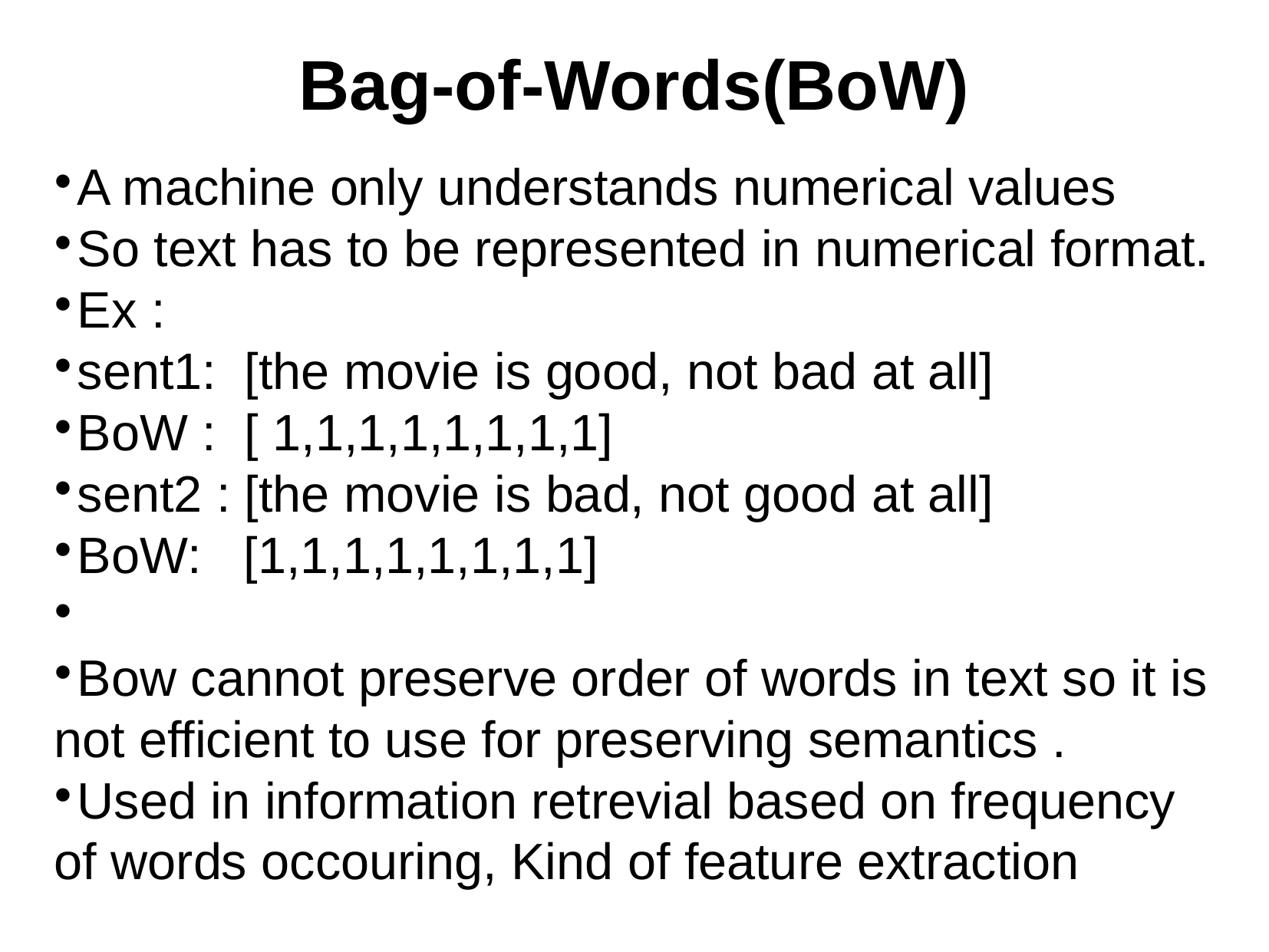

Bag-of-Words(BoW)
A machine only understands numerical values
So text has to be represented in numerical format.
Ex :
sent1:  [the movie is good, not bad at all]
BoW :  [ 1,1,1,1,1,1,1,1]
sent2 : [the movie is bad, not good at all]
BoW:   [1,1,1,1,1,1,1,1]

Bow cannot preserve order of words in text so it is not efficient to use for preserving semantics .
Used in information retrevial based on frequency of words occouring, Kind of feature extraction